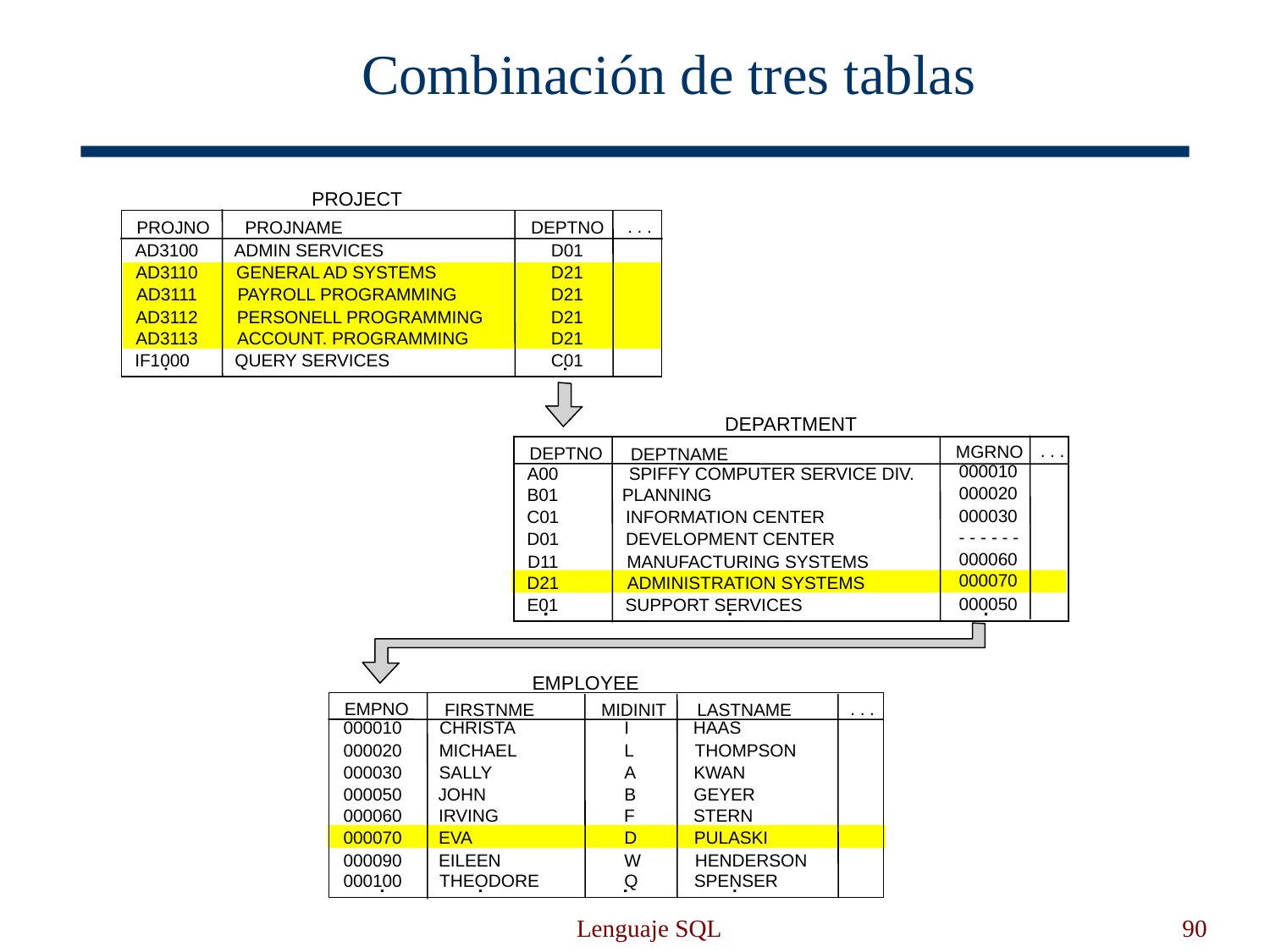

# Combinación de tres tablas
PROJECT

. . .
PROJNO
PROJNAME
DEPTNO

AD3100
ADMIN SERVICES
D01
AD3110
GENERAL AD SYSTEMS
D21

AD3111
PAYROLL PROGRAMMING
D21
AD3112
PERSONELL PROGRAMMING
D21
AD3113
ACCOUNT. PROGRAMMING
D21
IF1000
QUERY SERVICES
C01

DEPARTMENT

. . .
MGRNO
DEPTNO
DEPTNAME
000010
A00
SPIFFY COMPUTER SERVICE DIV.

000020
B01
PLANNING
000030
C01
INFORMATION CENTER
- - - - - -
D01
DEVELOPMENT CENTER
000060
D11
MANUFACTURING SYSTEMS
000070

D21
ADMINISTRATION SYSTEMS
000050
E01
SUPPORT SERVICES

EMPLOYEE

EMPNO
. . .
FIRSTNME
MIDINIT
LASTNAME
000010
CHRISTA
I
HAAS

000020
MICHAEL
L
THOMPSON
000030
SALLY
A
KWAN
000050
JOHN
B
GEYER
000060
IRVING
F
STERN

000070
EVA
D
PULASKI
000090
EILEEN
W
HENDERSON
000100
THEODORE
Q
SPENSER
Lenguaje SQL
90